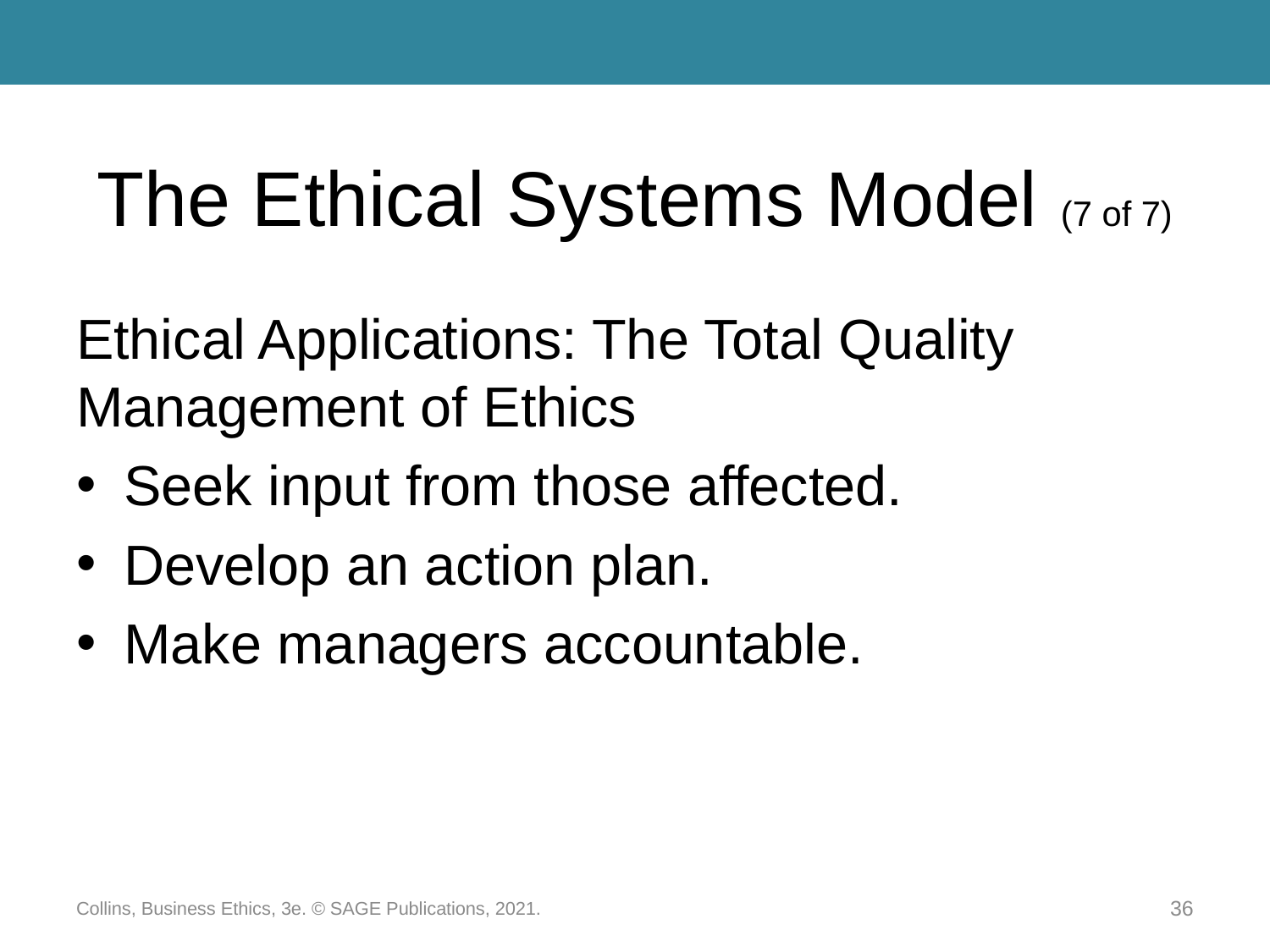

# The Ethical Systems Model (7 of 7)
Ethical Applications: The Total Quality Management of Ethics
Seek input from those affected.
Develop an action plan.
Make managers accountable.
Collins, Business Ethics, 3e. © SAGE Publications, 2021.
36